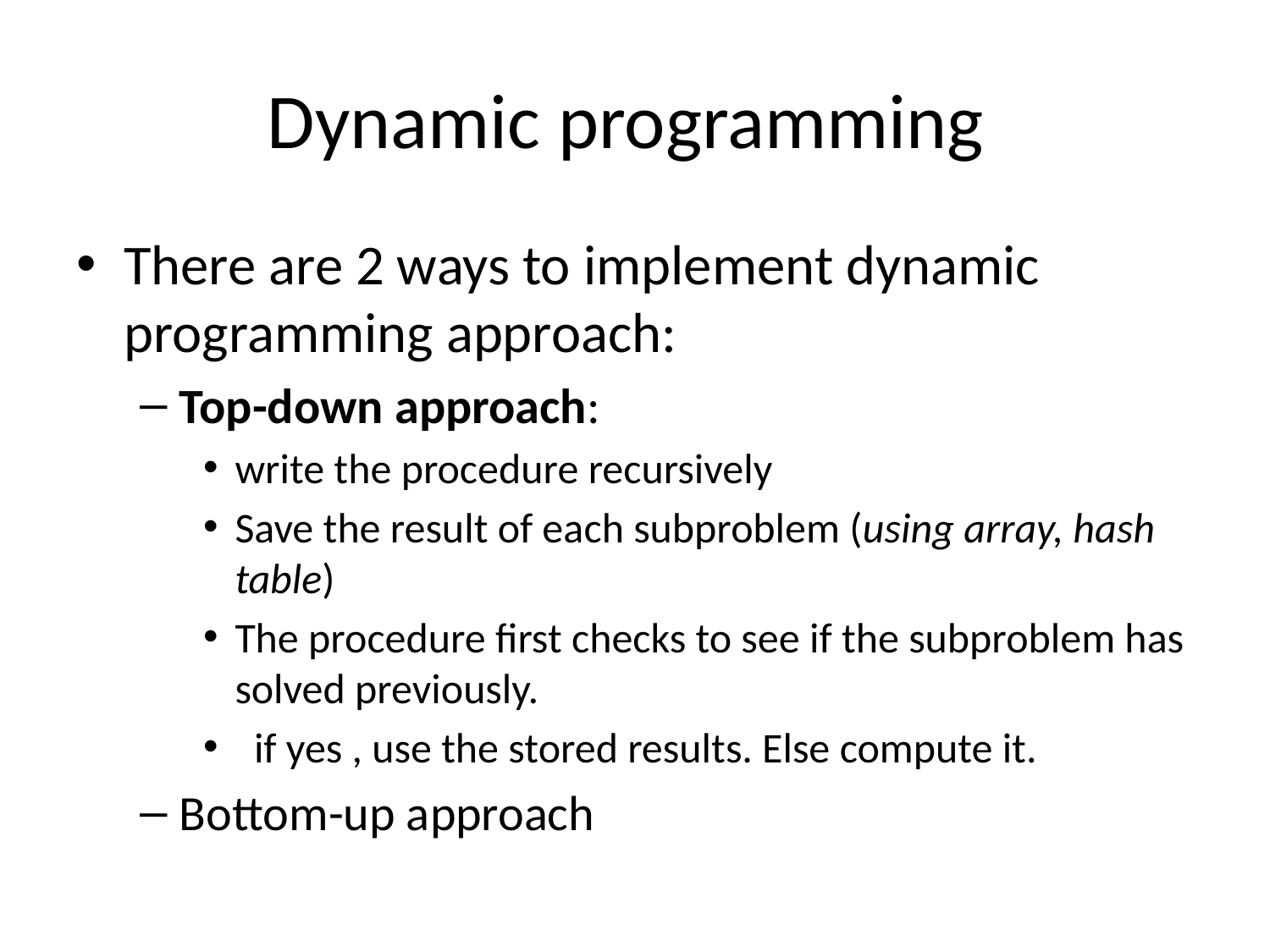

# Dynamic programming
There are 2 ways to implement dynamic programming approach:
Top-down approach:
write the procedure recursively
Save the result of each subproblem (using array, hash table)
The procedure first checks to see if the subproblem has solved previously.
  if yes , use the stored results. Else compute it.
Bottom-up approach